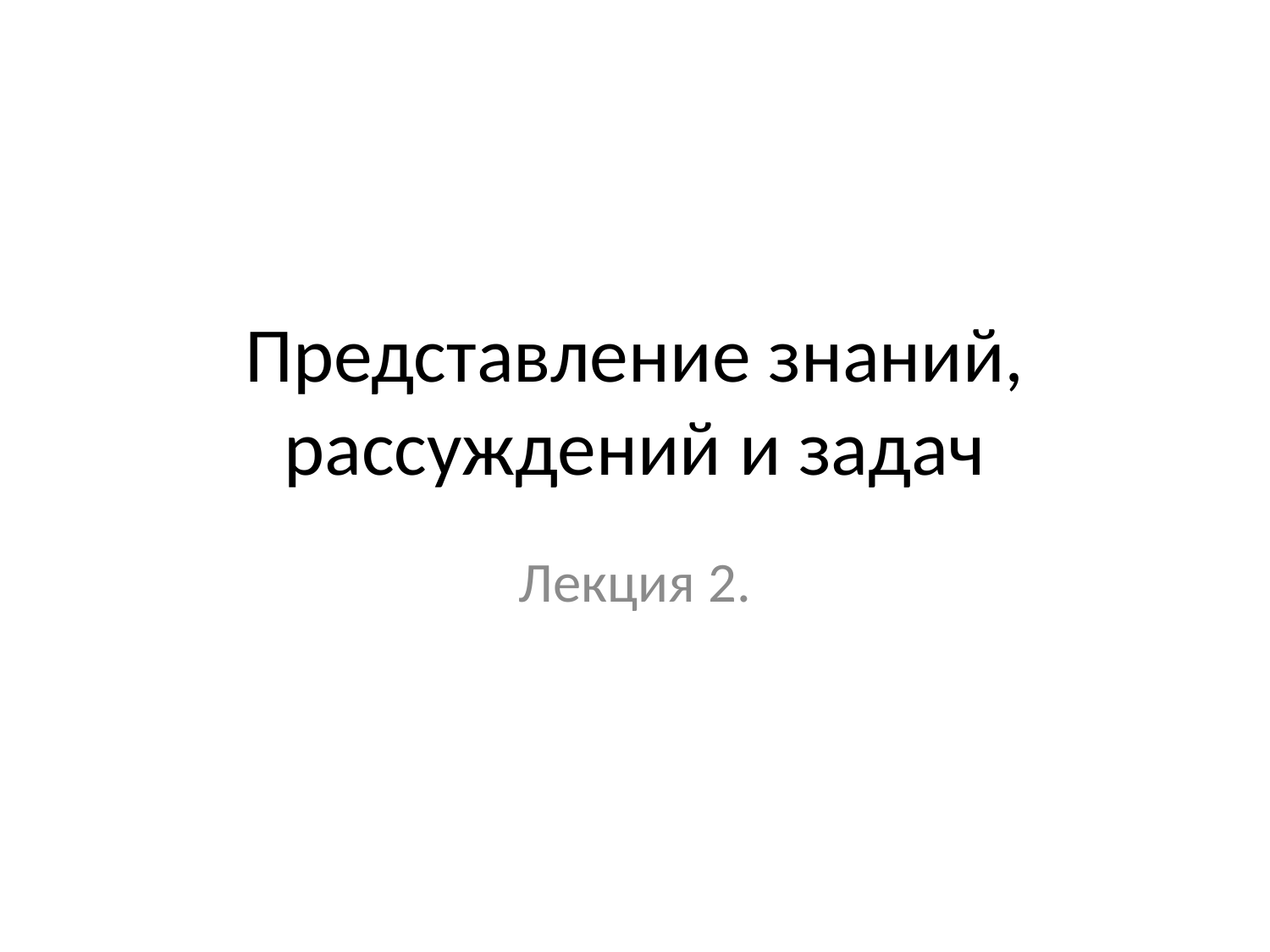

# Представление знаний, рассуждений и задач
Лекция 2.